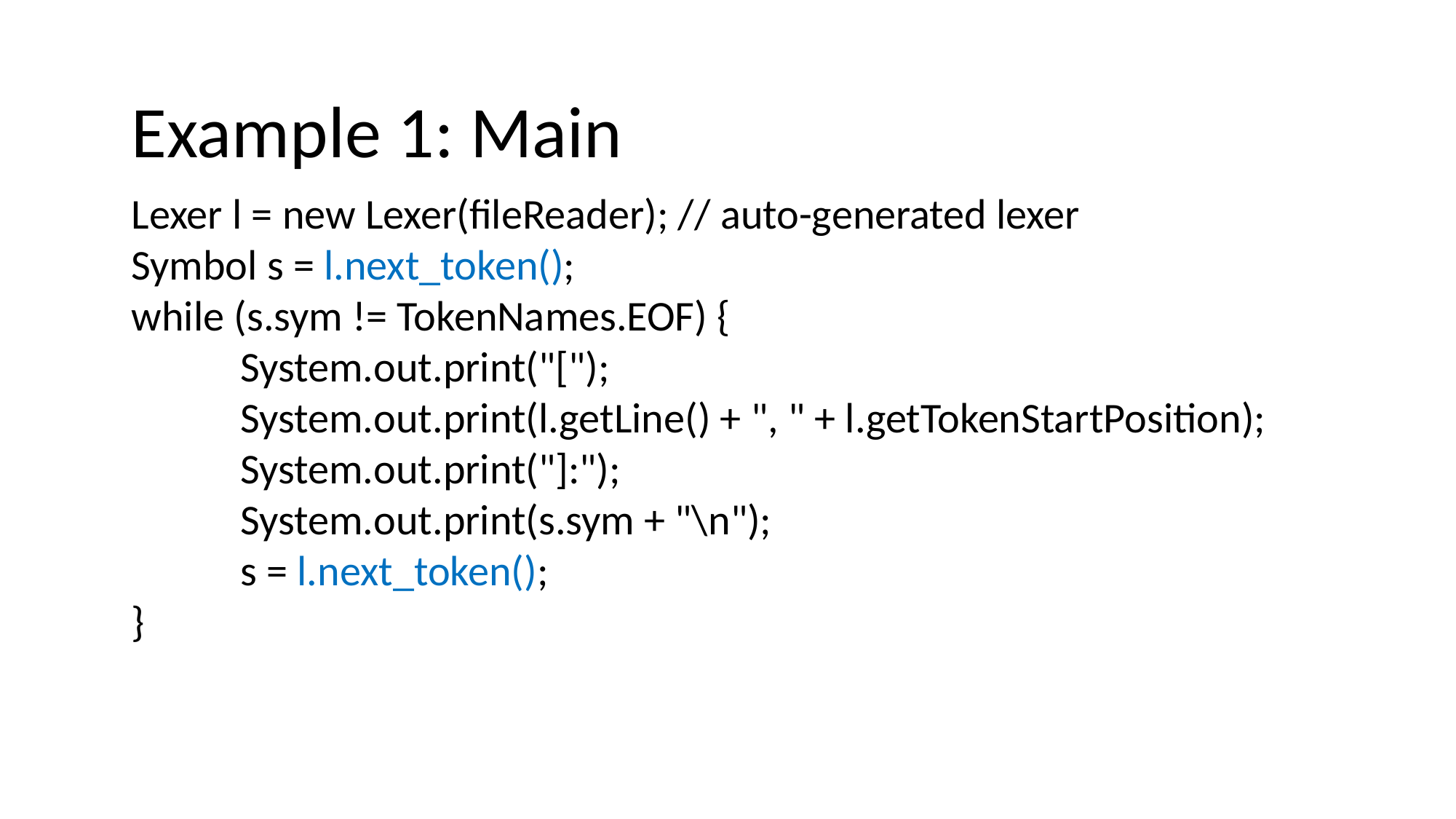

Example 1: Main
Lexer l = new Lexer(fileReader); // auto-generated lexer
Symbol s = l.next_token();
while (s.sym != TokenNames.EOF) {
	System.out.print("[");
	System.out.print(l.getLine() + ", " + l.getTokenStartPosition); 		System.out.print("]:");
	System.out.print(s.sym + "\n");
	s = l.next_token();
}